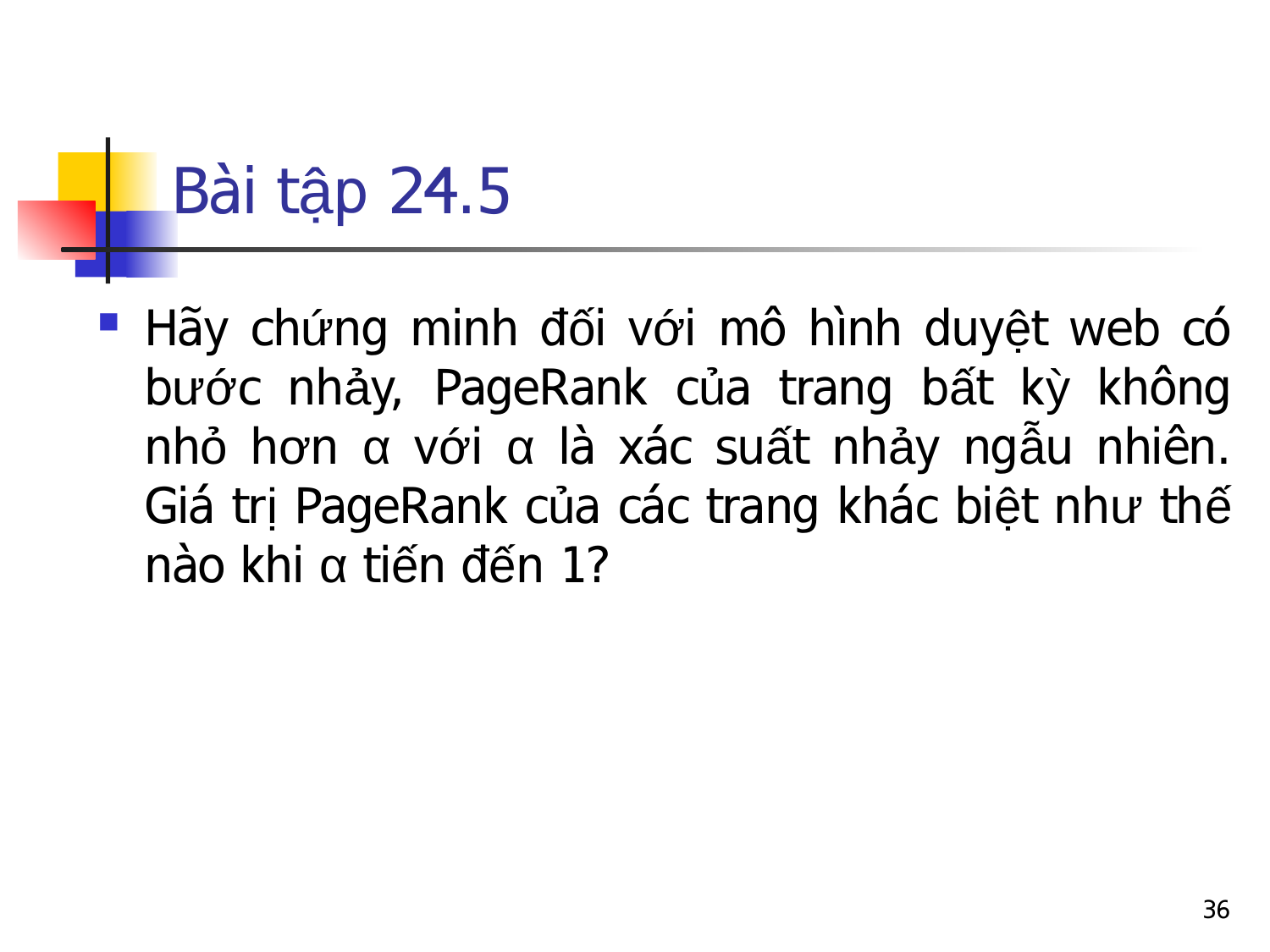

# Bài tập 24.5
Hãy chứng minh đối với mô hình duyệt web có bước nhảy, PageRank của trang bất kỳ không nhỏ hơn α với α là xác suất nhảy ngẫu nhiên. Giá trị PageRank của các trang khác biệt như thế nào khi α tiến đến 1?
36